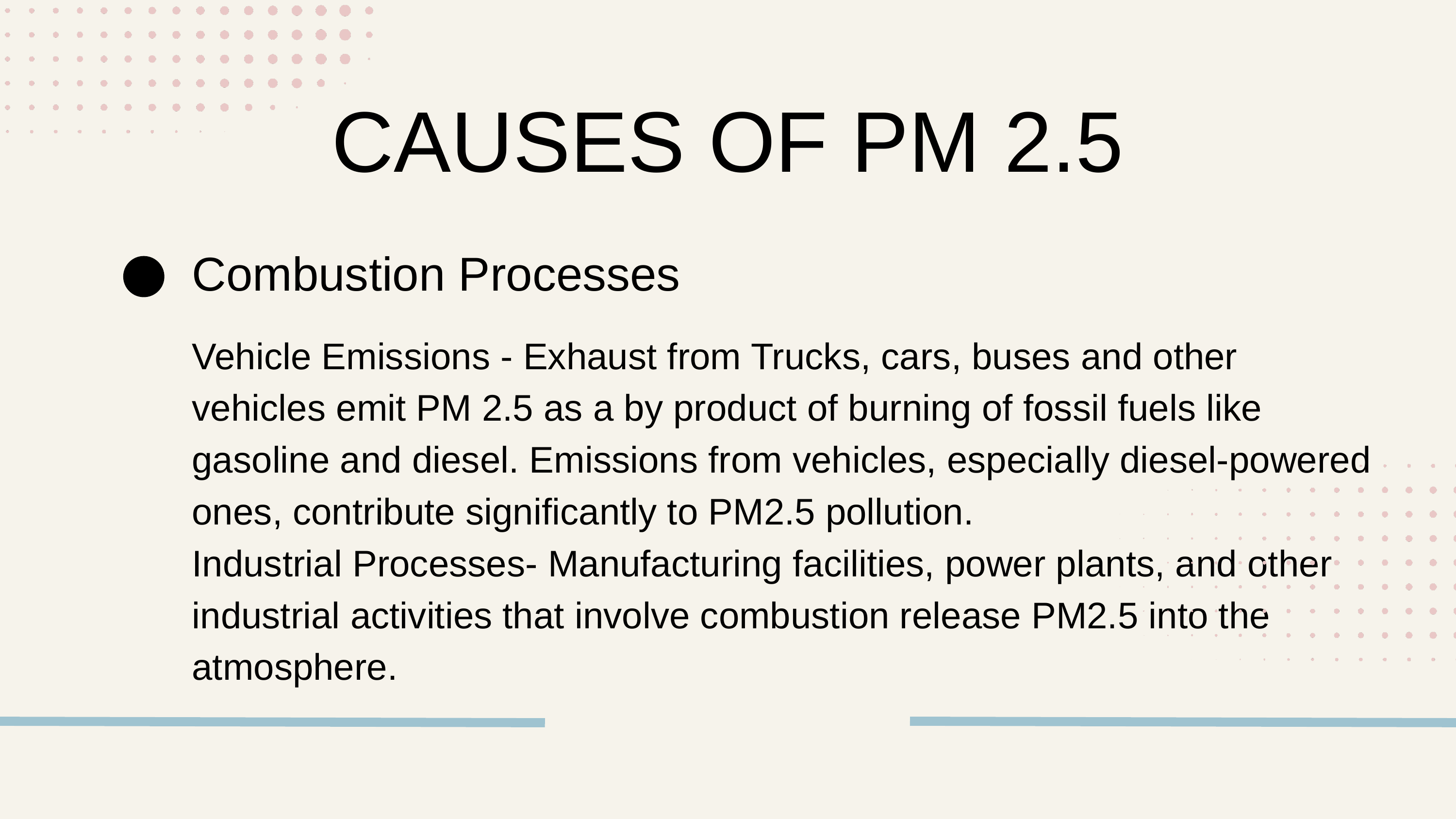

CAUSES OF PM 2.5
Combustion Processes

Vehicle Emissions - Exhaust from Trucks, cars, buses and other vehicles emit PM 2.5 as a by product of burning of fossil fuels like gasoline and diesel. Emissions from vehicles, especially diesel-powered ones, contribute significantly to PM2.5 pollution.
Industrial Processes- Manufacturing facilities, power plants, and other industrial activities that involve combustion release PM2.5 into the atmosphere.